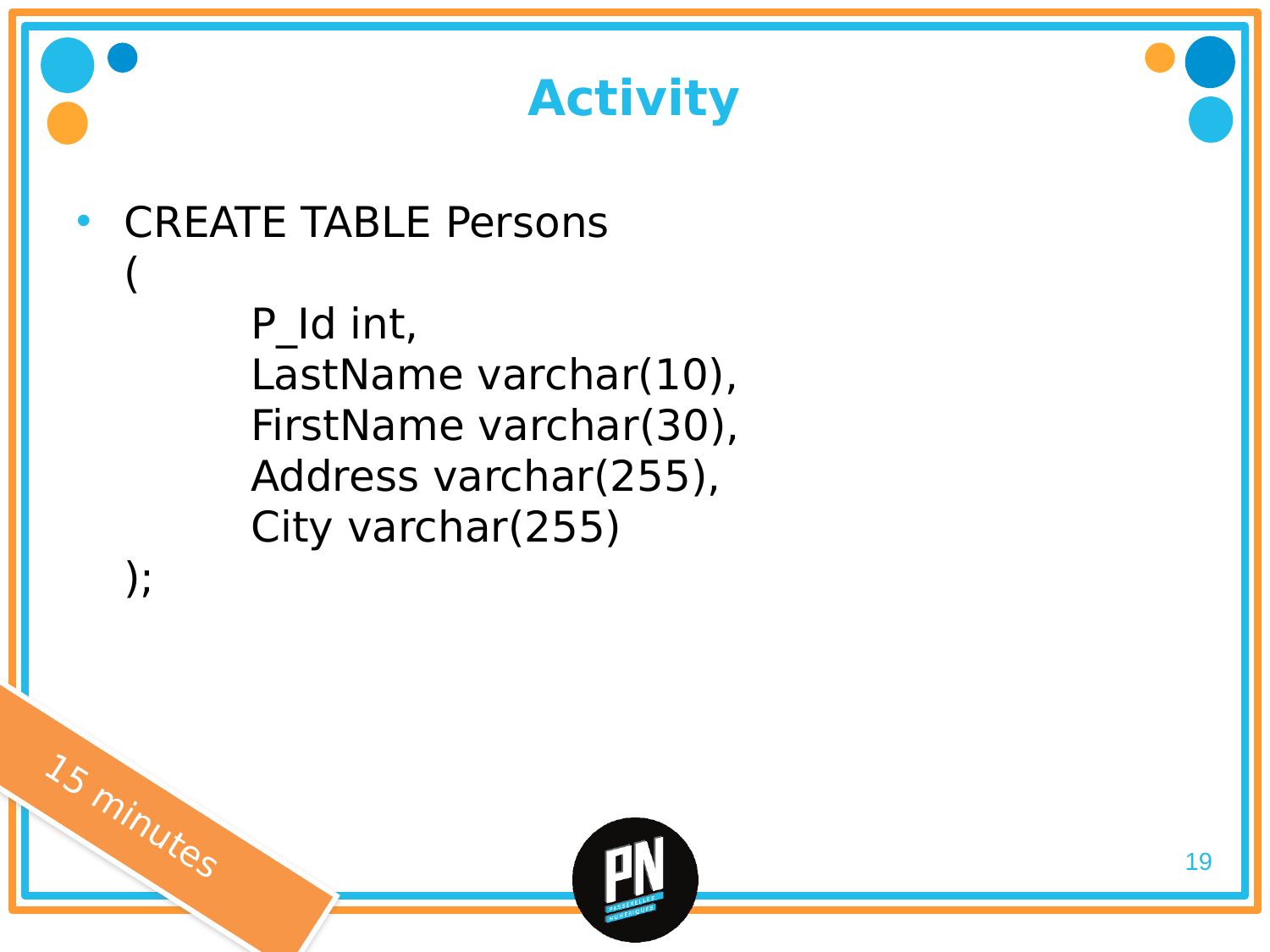

# Activity
CREATE TABLE Persons
(
	P_Id int,
	LastName varchar(10),
	FirstName varchar(30),
	Address varchar(255),
	City varchar(255)
);

15 minutes